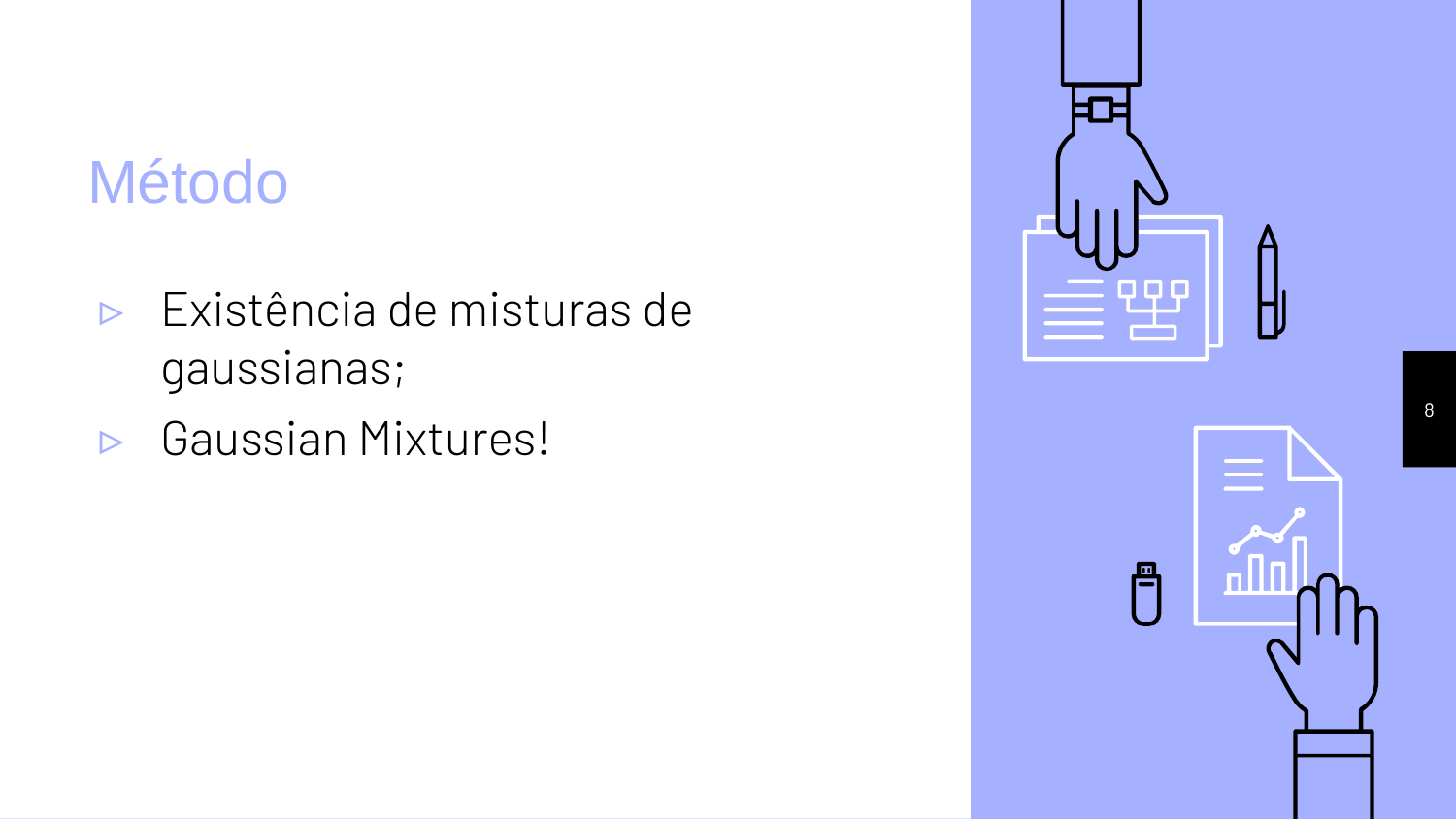

# Método
Existência de misturas de gaussianas;
Gaussian Mixtures!

8